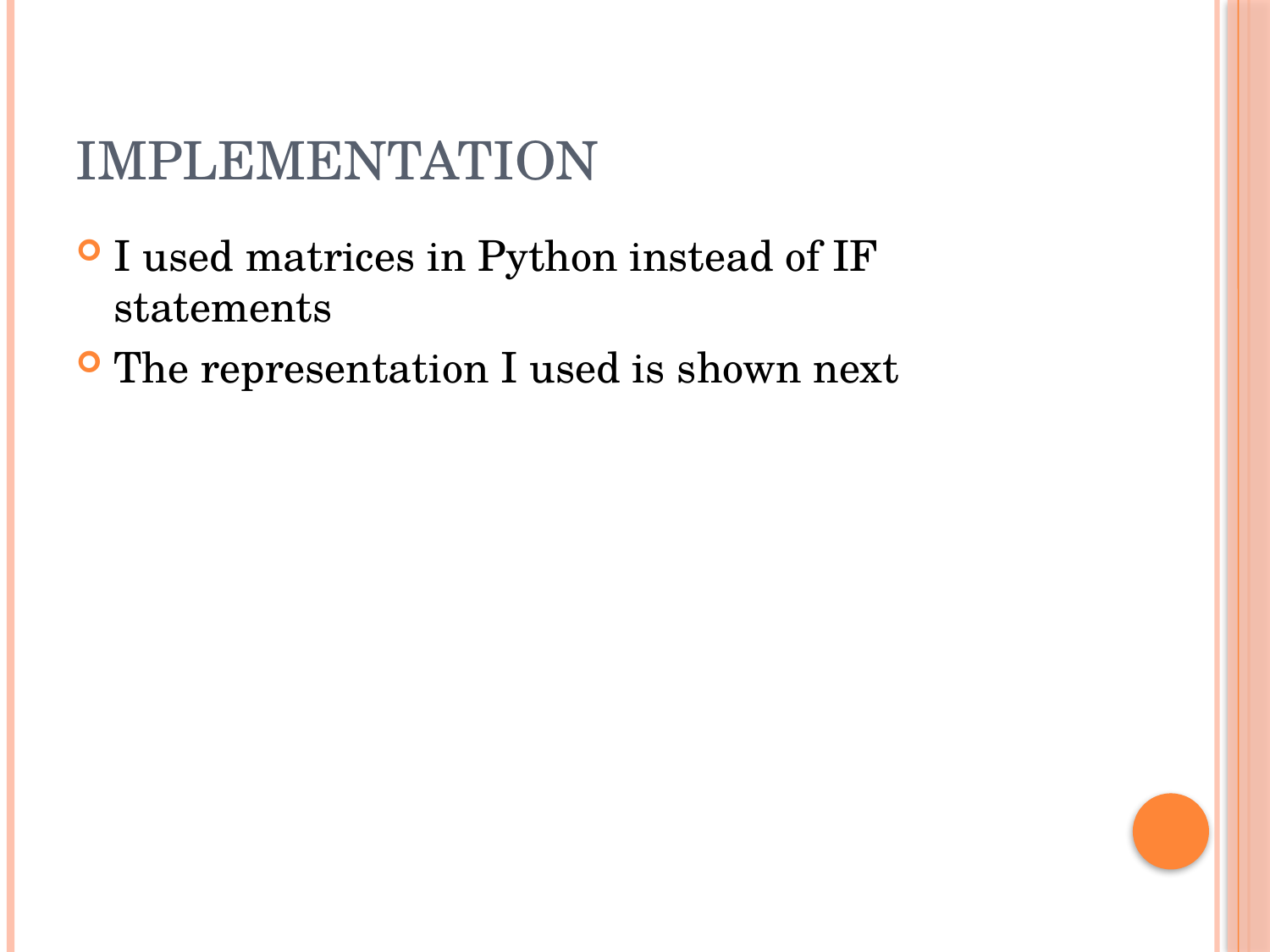

# Implementation
I used matrices in Python instead of IF statements
The representation I used is shown next